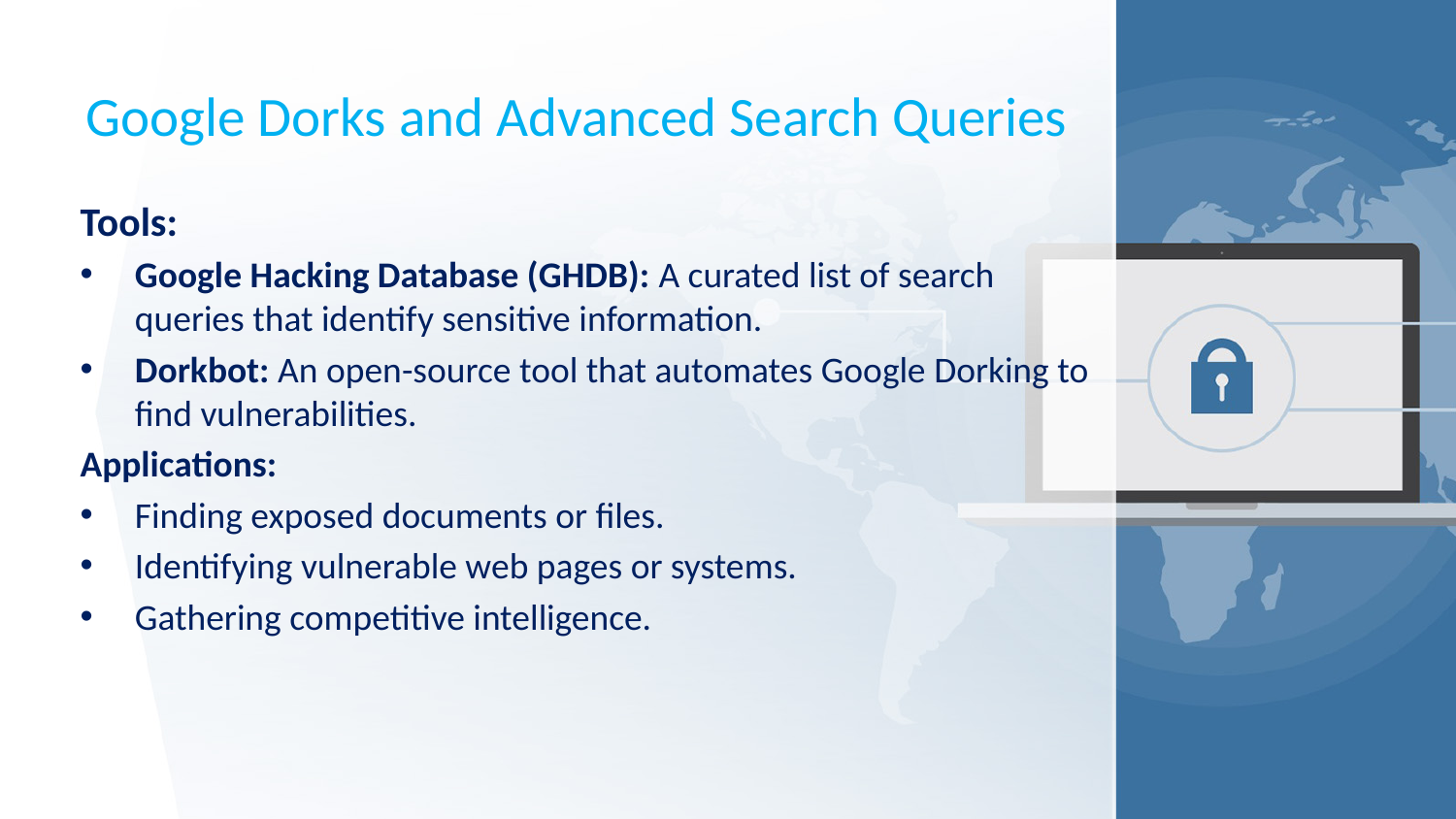

# Google Dorks and Advanced Search Queries

Tools:
Google Hacking Database (GHDB): A curated list of search queries that identify sensitive information.
Dorkbot: An open-source tool that automates Google Dorking to find vulnerabilities.
Applications:
Finding exposed documents or files.
Identifying vulnerable web pages or systems.
Gathering competitive intelligence.